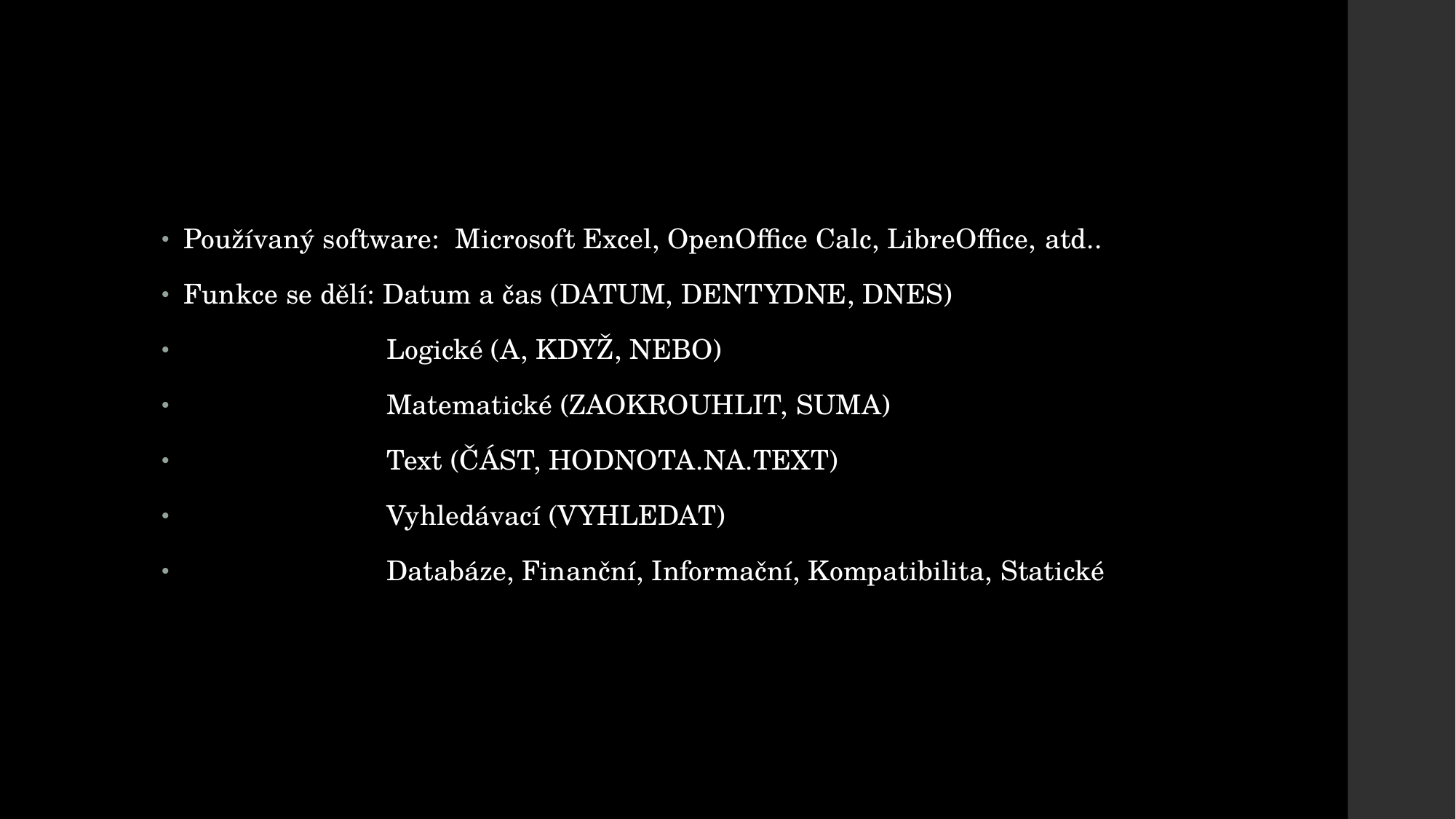

#
Používaný software:  Microsoft Excel, OpenOffice Calc, LibreOffice, atd..
Funkce se dělí: Datum a čas (DATUM, DENTYDNE, DNES)
                          Logické (A, KDYŽ, NEBO)
                          Matematické (ZAOKROUHLIT, SUMA)
                          Text (ČÁST, HODNOTA.NA.TEXT)
                          Vyhledávací (VYHLEDAT)
                          Databáze, Finanční, Informační, Kompatibilita, Statické